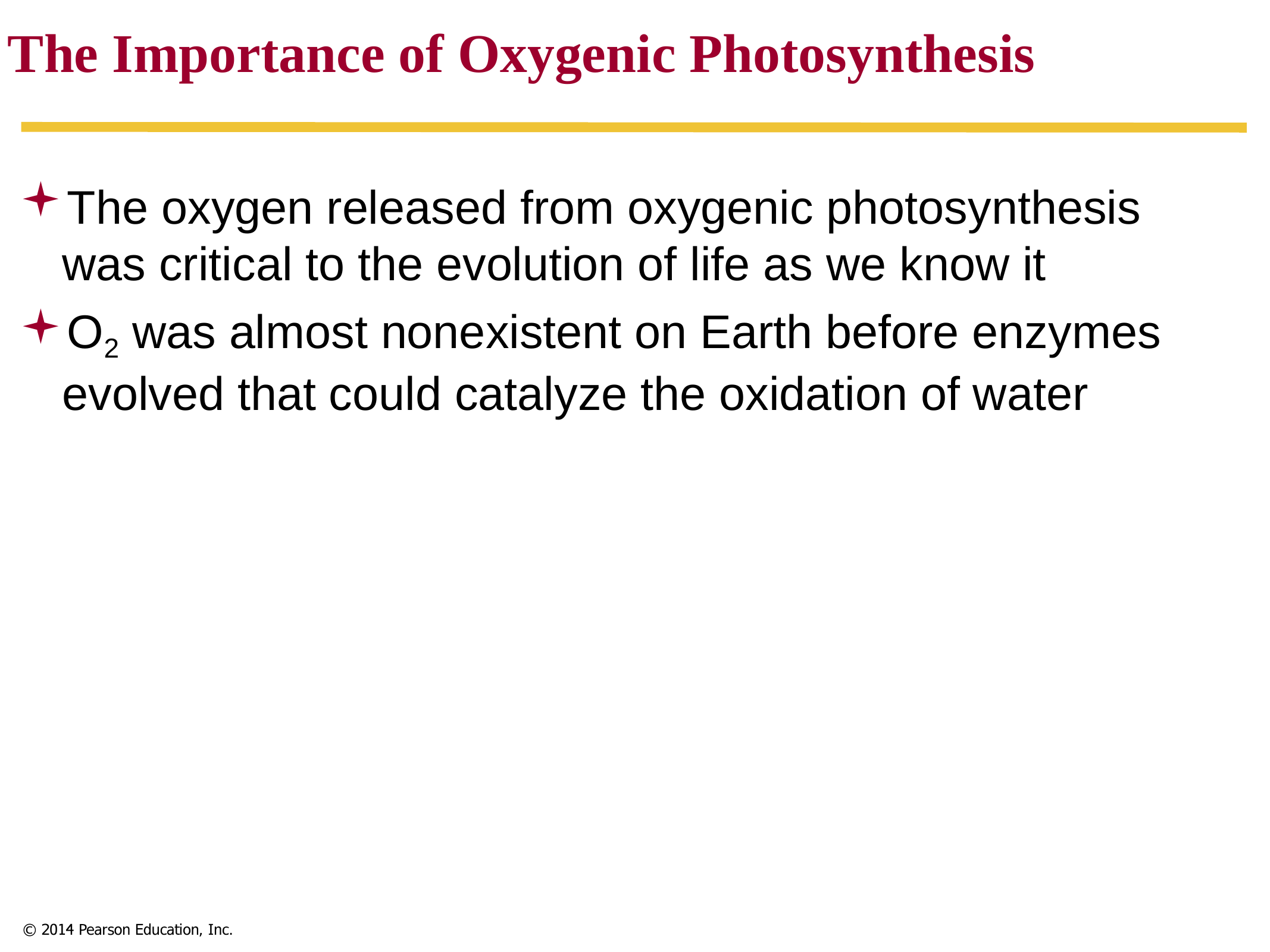

The Importance of Oxygenic Photosynthesis

The oxygen released from oxygenic photosynthesis was critical to the evolution of life as we know it
O2 was almost nonexistent on Earth before enzymes evolved that could catalyze the oxidation of water